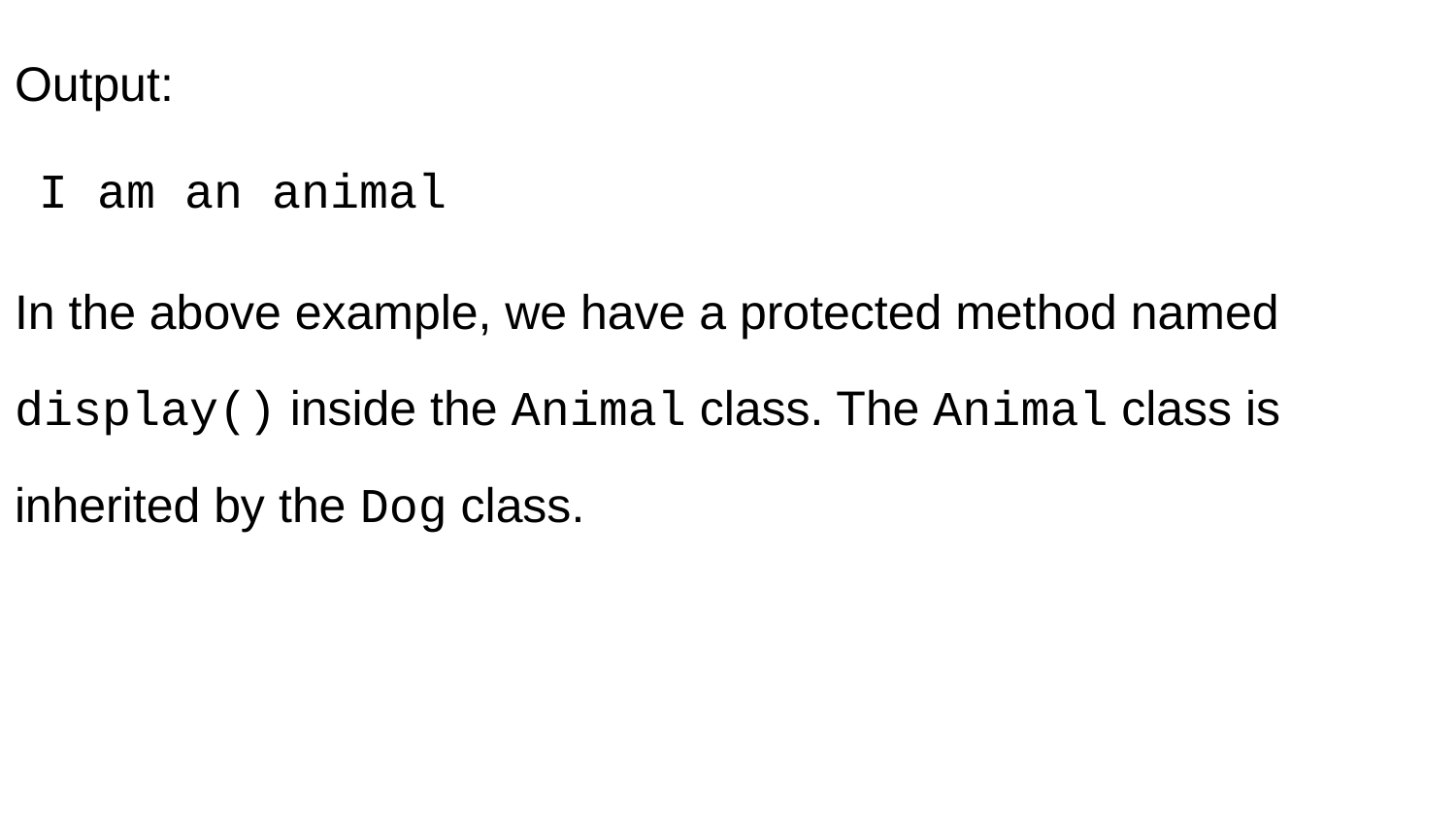

Output:
I am an animal
In the above example, we have a protected method named display() inside the Animal class. The Animal class is inherited by the Dog class.